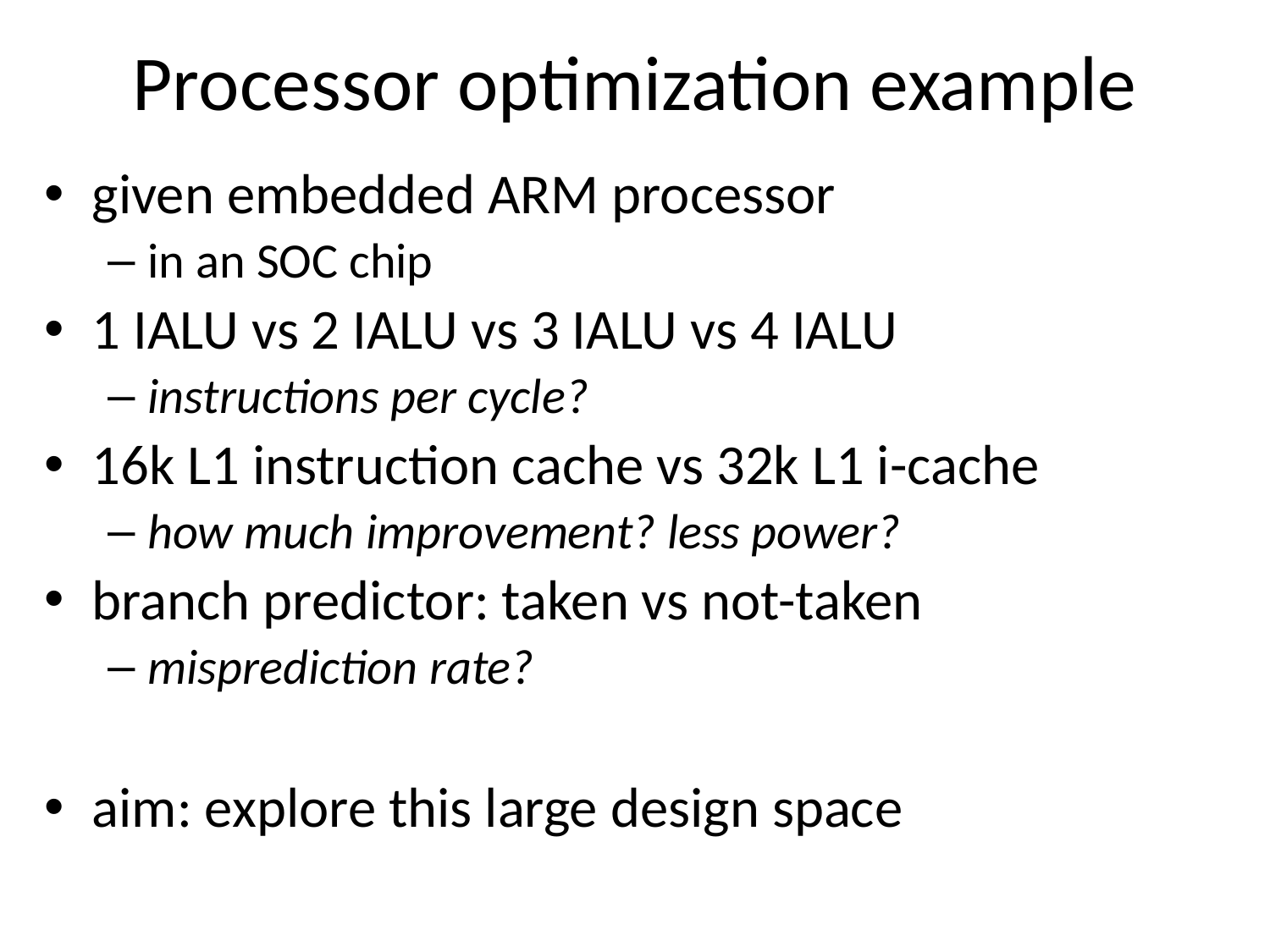

# Processor optimization example
given embedded ARM processor
in an SOC chip
1 IALU vs 2 IALU vs 3 IALU vs 4 IALU
instructions per cycle?
16k L1 instruction cache vs 32k L1 i-cache
how much improvement? less power?
branch predictor: taken vs not-taken
misprediction rate?

aim: explore this large design space